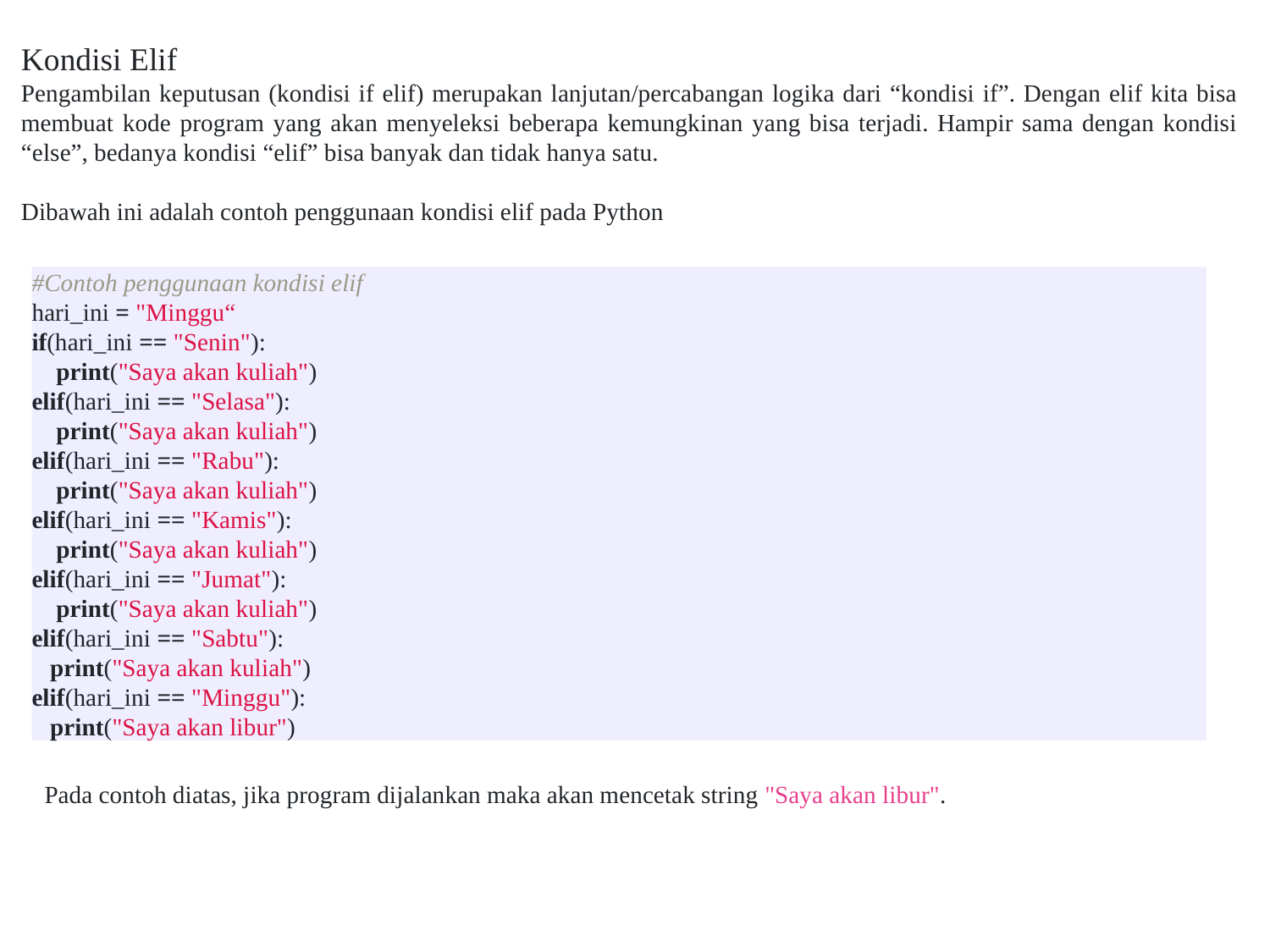

Kondisi Elif
Pengambilan keputusan (kondisi if elif) merupakan lanjutan/percabangan logika dari “kondisi if”. Dengan elif kita bisa membuat kode program yang akan menyeleksi beberapa kemungkinan yang bisa terjadi. Hampir sama dengan kondisi “else”, bedanya kondisi “elif” bisa banyak dan tidak hanya satu.

Dibawah ini adalah contoh penggunaan kondisi elif pada Python
#Contoh penggunaan kondisi elif
hari_ini = "Minggu“
if(hari_ini == "Senin"):
    print("Saya akan kuliah")
elif(hari_ini == "Selasa"):
    print("Saya akan kuliah")
elif(hari_ini == "Rabu"):
    print("Saya akan kuliah")
elif(hari_ini == "Kamis"):
    print("Saya akan kuliah")
elif(hari_ini == "Jumat"):
    print("Saya akan kuliah")
elif(hari_ini == "Sabtu"):
   print("Saya akan kuliah")
elif(hari_ini == "Minggu"):
   print("Saya akan libur")
Pada contoh diatas, jika program dijalankan maka akan mencetak string "Saya akan libur".